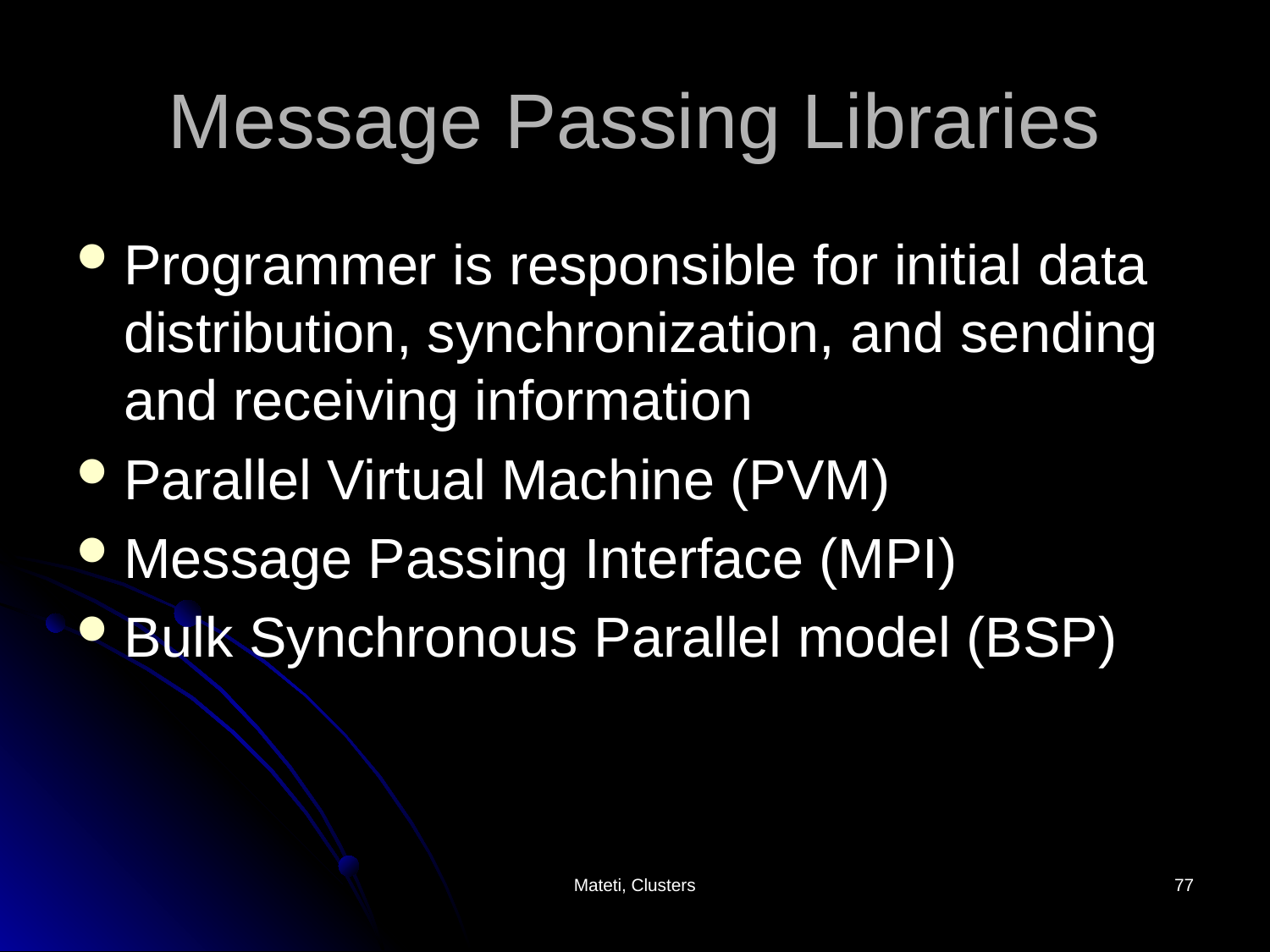

# Message Passing Libraries
Programmer is responsible for initial data distribution, synchronization, and sending and receiving information
Parallel Virtual Machine (PVM)
Message Passing Interface (MPI)
Bulk Synchronous Parallel model (BSP)
Mateti, Clusters
77